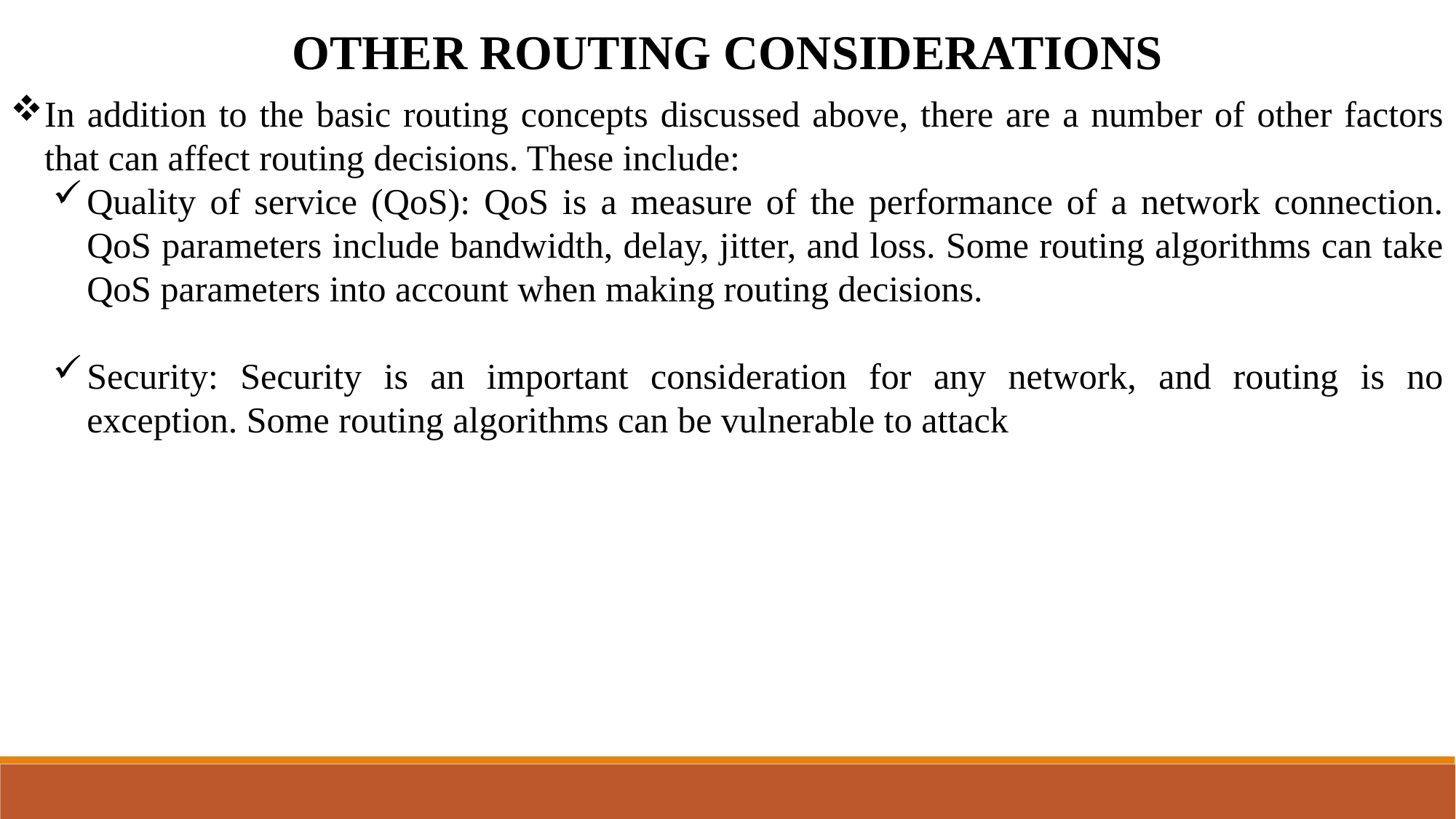

OTHER ROUTING CONSIDERATIONS
In addition to the basic routing concepts discussed above, there are a number of other factors that can affect routing decisions. These include:
Quality of service (QoS): QoS is a measure of the performance of a network connection. QoS parameters include bandwidth, delay, jitter, and loss. Some routing algorithms can take QoS parameters into account when making routing decisions.

Security: Security is an important consideration for any network, and routing is no exception. Some routing algorithms can be vulnerable to attack